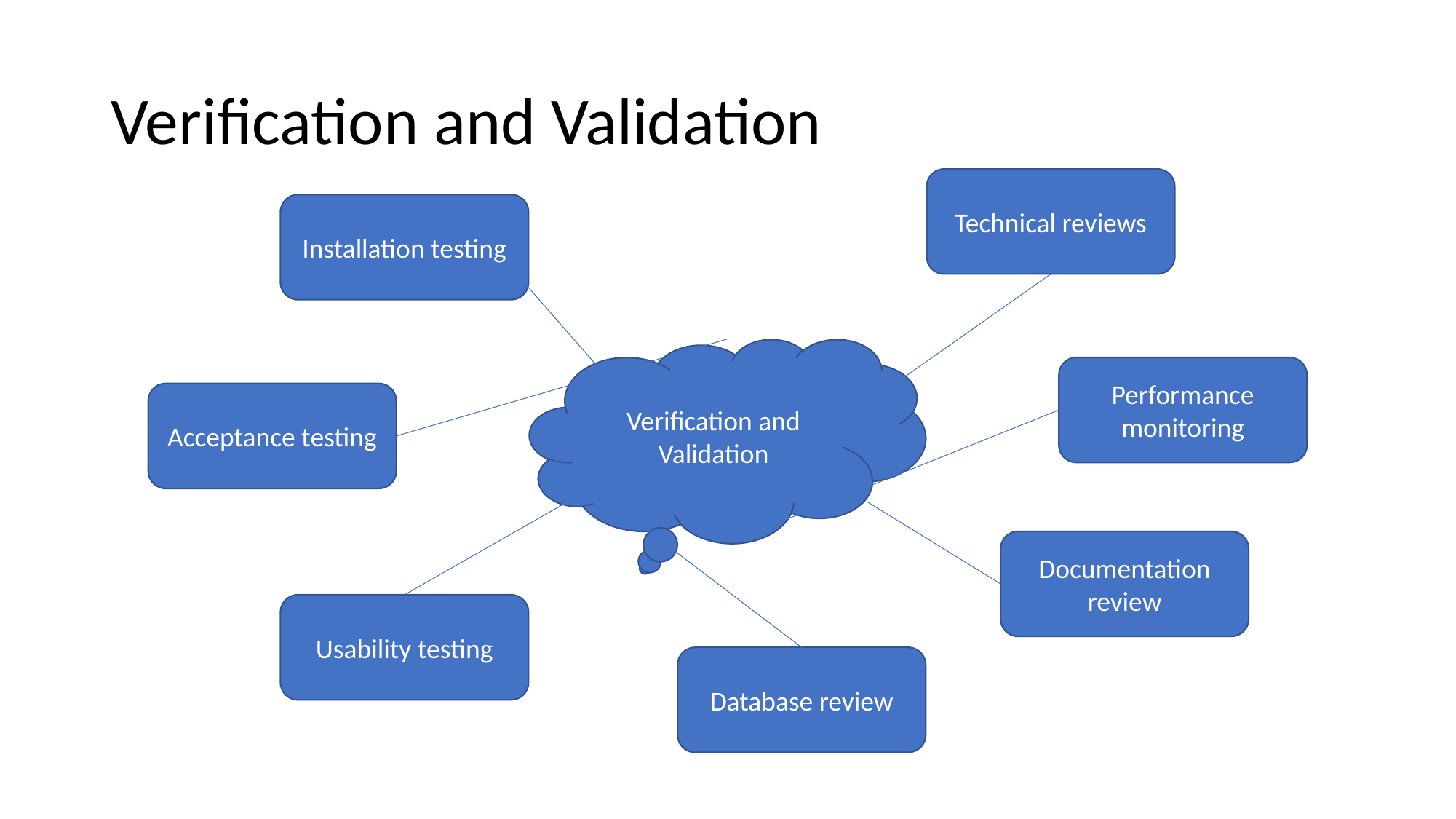

# Verification and Validation
Technical reviews
Installation testing
Verification and Validation
Performance monitoring
Acceptance testing
Documentation review
Usability testing
Database review